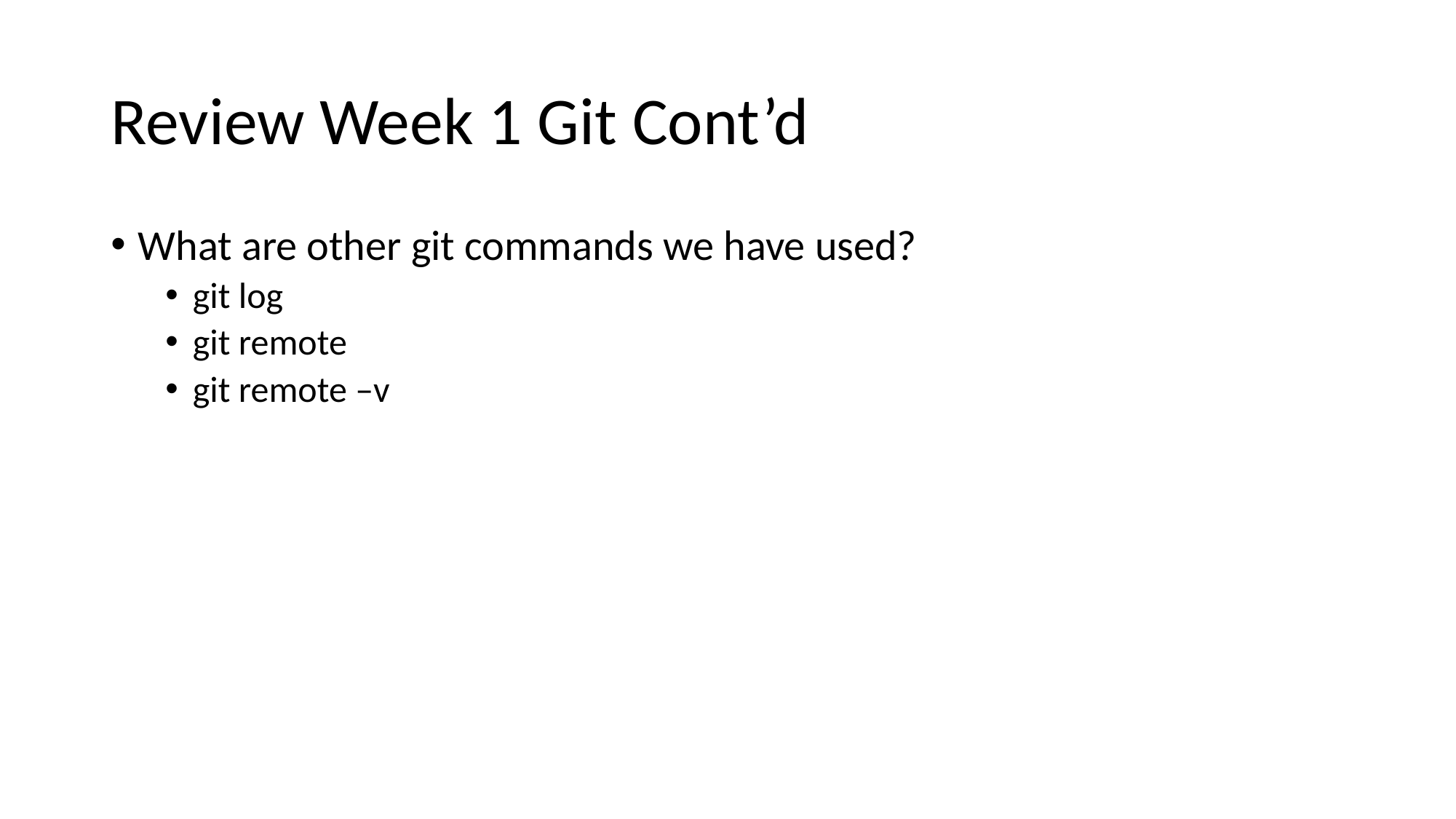

# Review Week 1 Git Cont’d
What are other git commands we have used?
git log
git remote
git remote –v